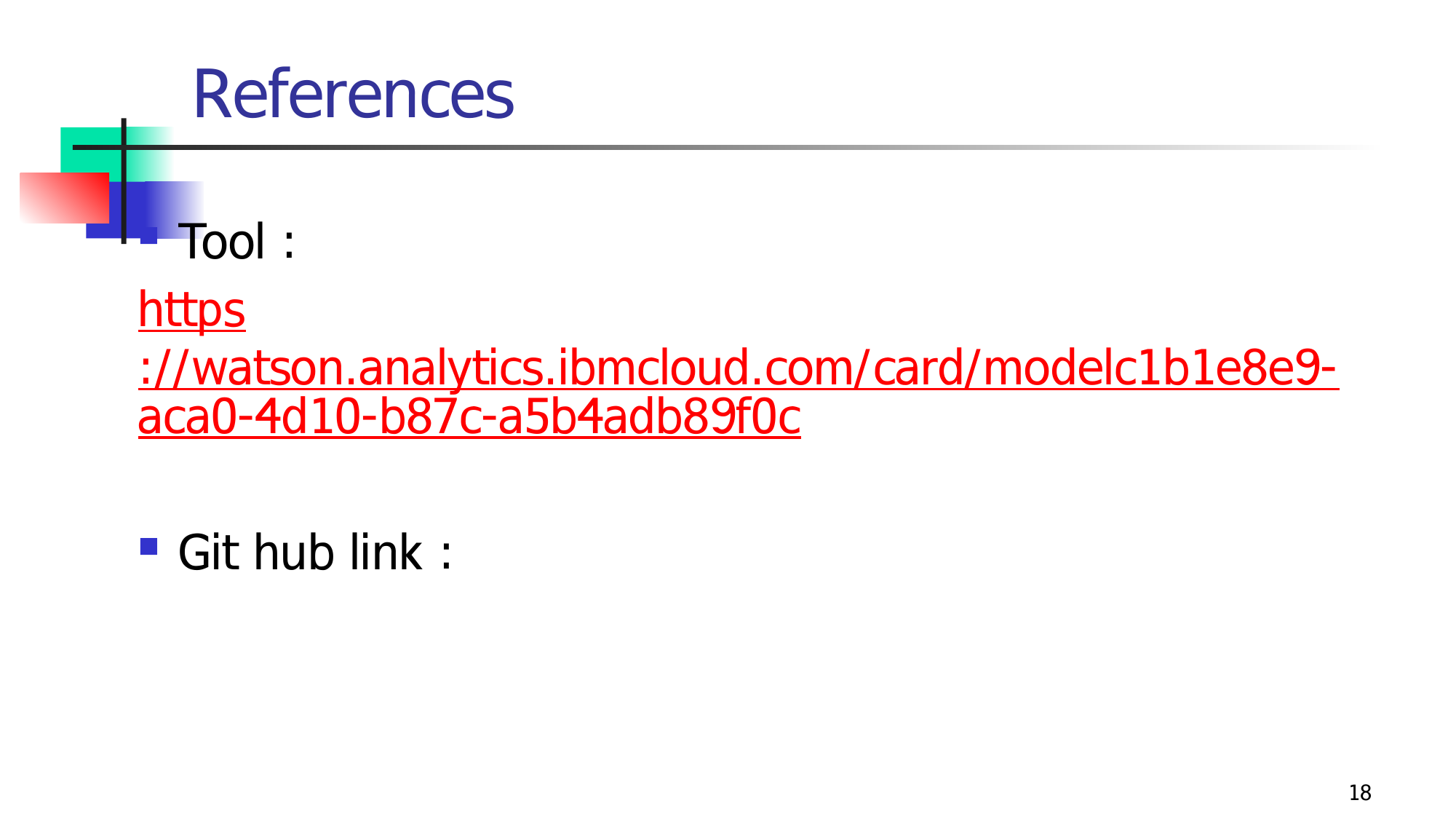

# References
Tool :
https://watson.analytics.ibmcloud.com/card/modelc1b1e8e9-aca0-4d10-b87c-a5b4adb89f0c

Git hub link :

Data Processing
Statistical Research
Data
Science
Machine
Learning
18